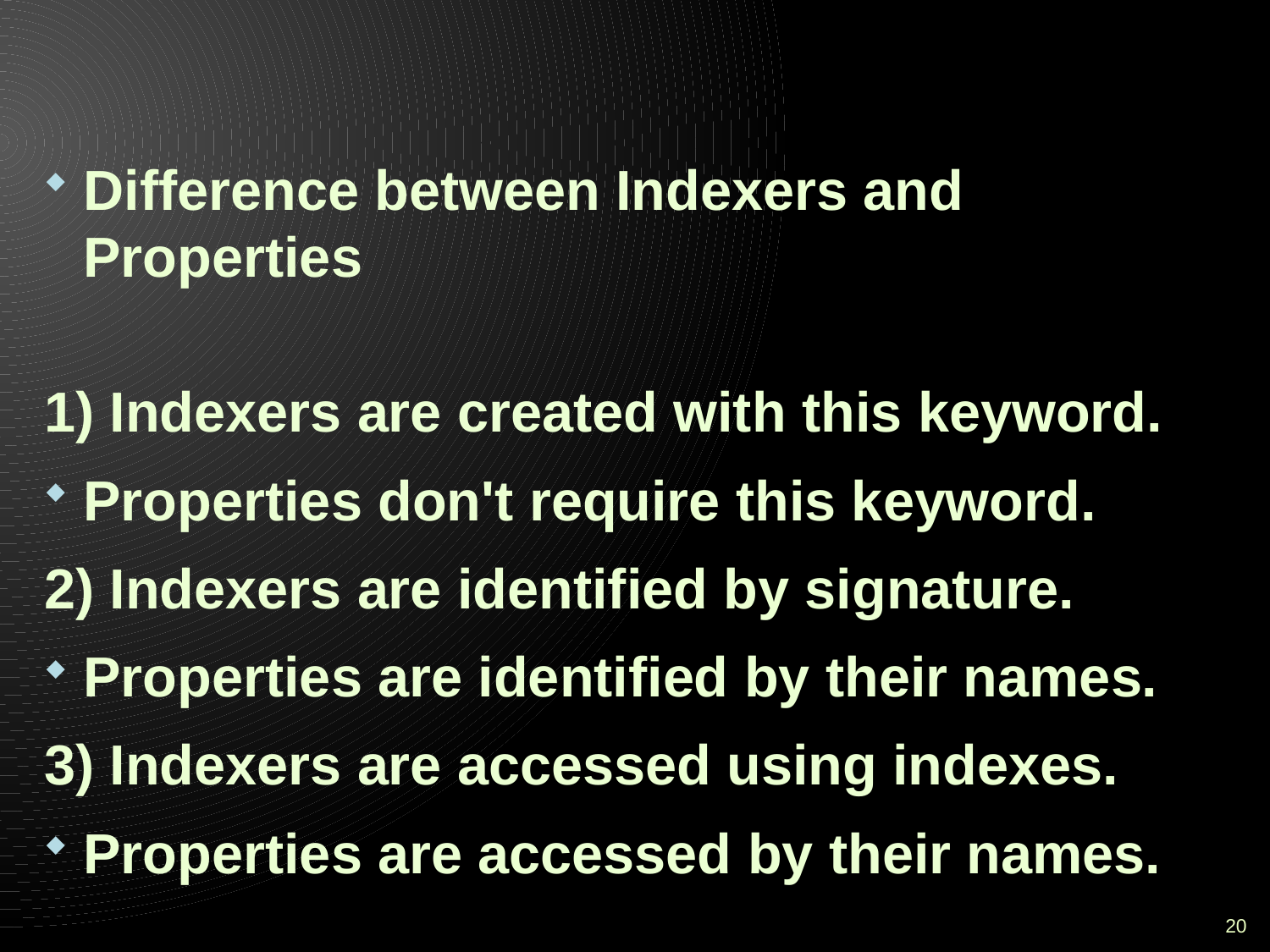

#
Difference between Indexers and Properties
1) Indexers are created with this keyword.
Properties don't require this keyword.
2) Indexers are identified by signature.
Properties are identified by their names.
3) Indexers are accessed using indexes.
Properties are accessed by their names.
20